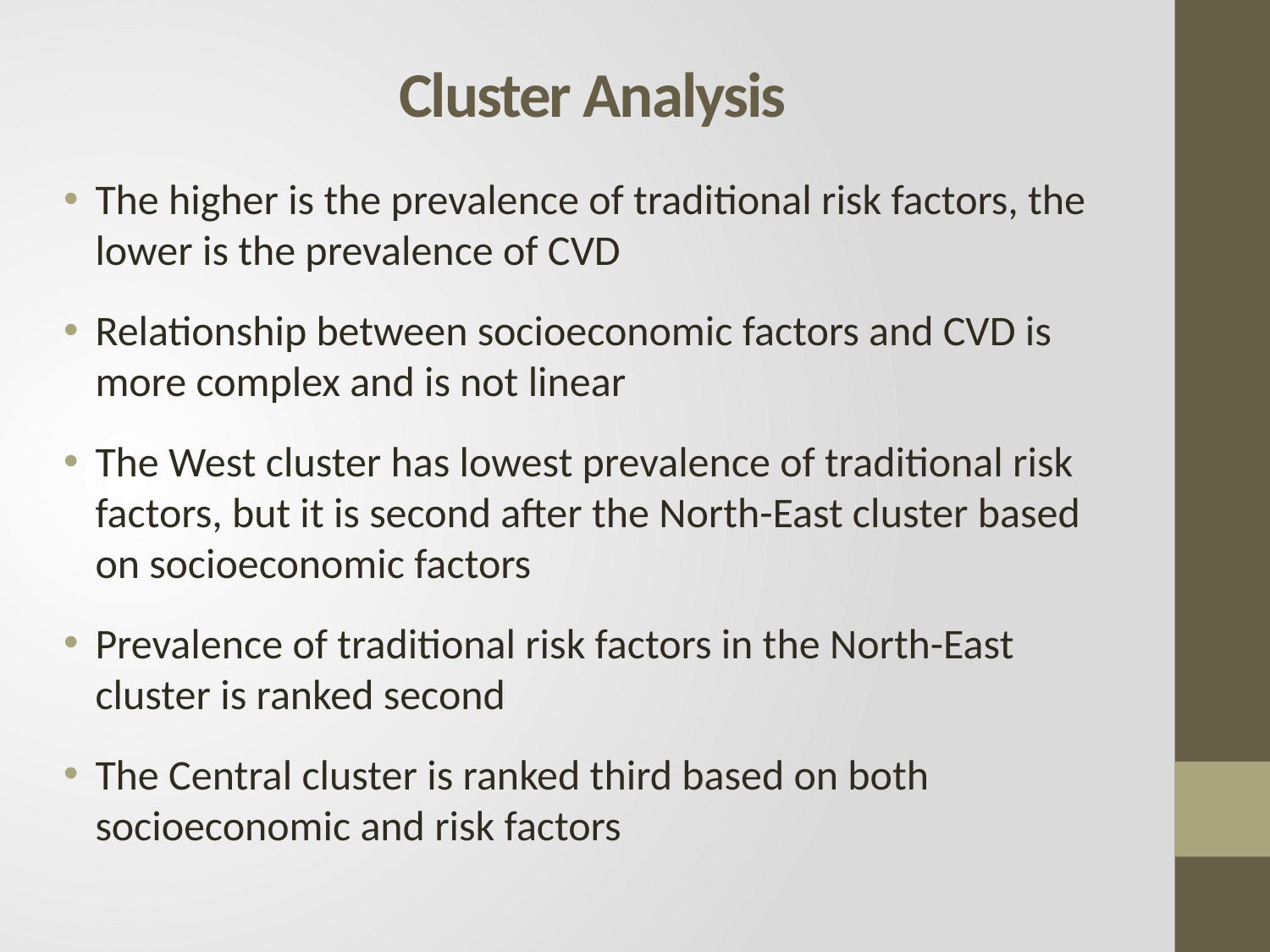

# Cluster Analysis
The higher is the prevalence of traditional risk factors, the lower is the prevalence of CVD
Relationship between socioeconomic factors and CVD is more complex and is not linear
The West cluster has lowest prevalence of traditional risk factors, but it is second after the North-East cluster based on socioeconomic factors
Prevalence of traditional risk factors in the North-East cluster is ranked second
The Central cluster is ranked third based on both socioeconomic and risk factors